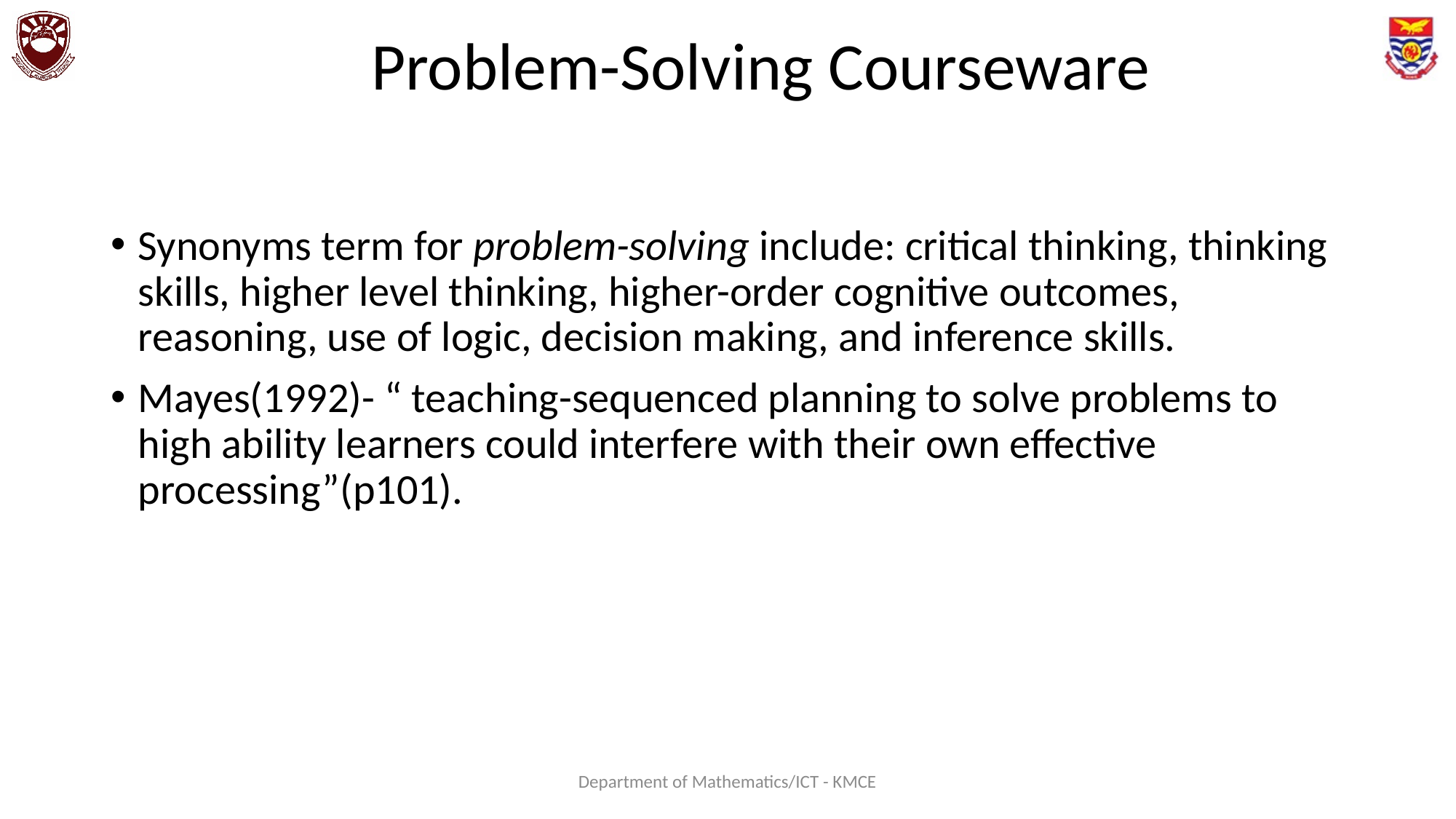

# Problem-Solving Courseware
Synonyms term for problem-solving include: critical thinking, thinking skills, higher level thinking, higher-order cognitive outcomes, reasoning, use of logic, decision making, and inference skills.
Mayes(1992)- “ teaching-sequenced planning to solve problems to high ability learners could interfere with their own effective processing”(p101).
Department of Mathematics/ICT - KMCE
128